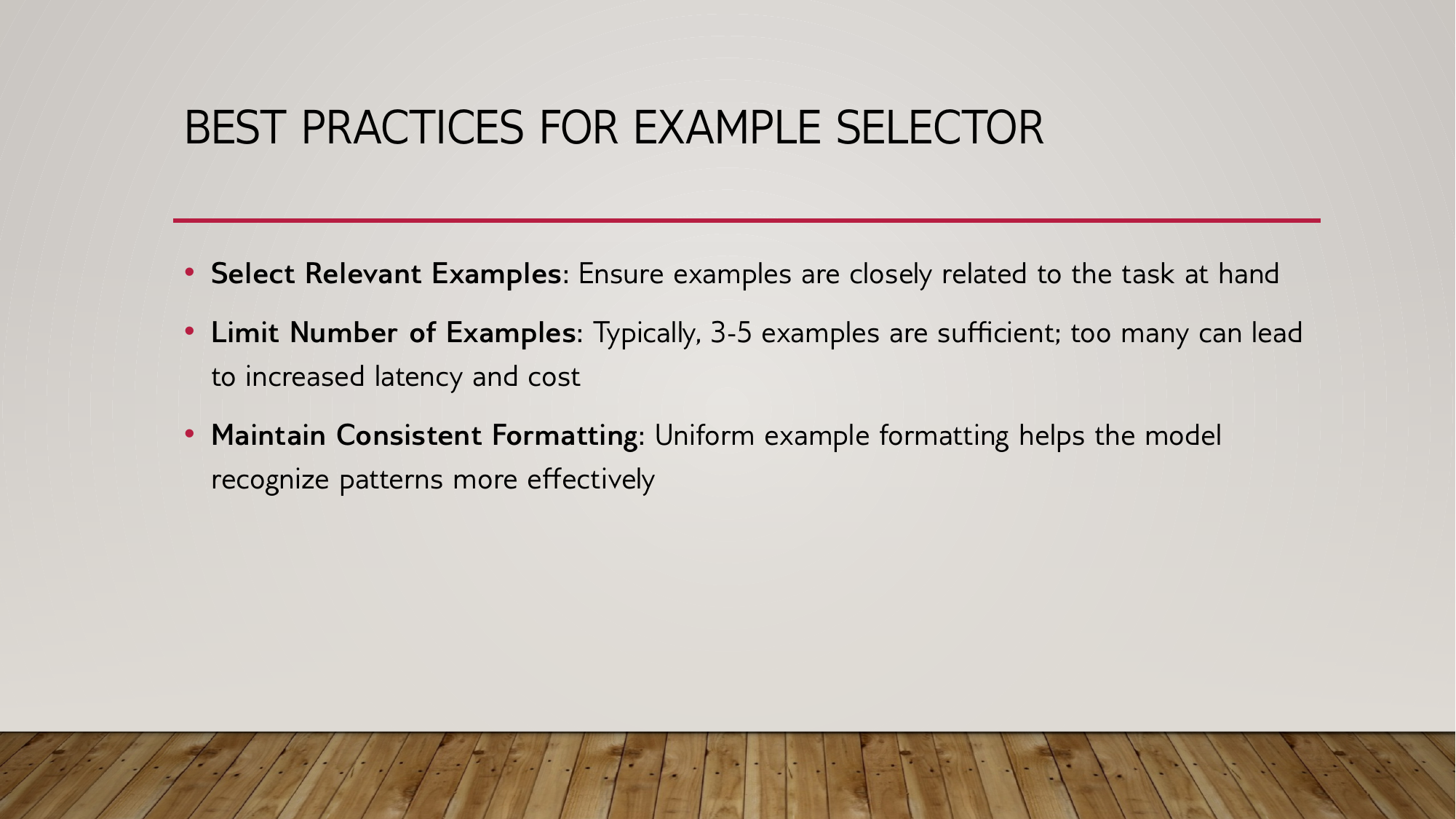

# Best practices for example selector
Select Relevant Examples: Ensure examples are closely related to the task at hand
Limit Number of Examples: Typically, 3-5 examples are sufficient; too many can lead to increased latency and cost
Maintain Consistent Formatting: Uniform example formatting helps the model recognize patterns more effectively